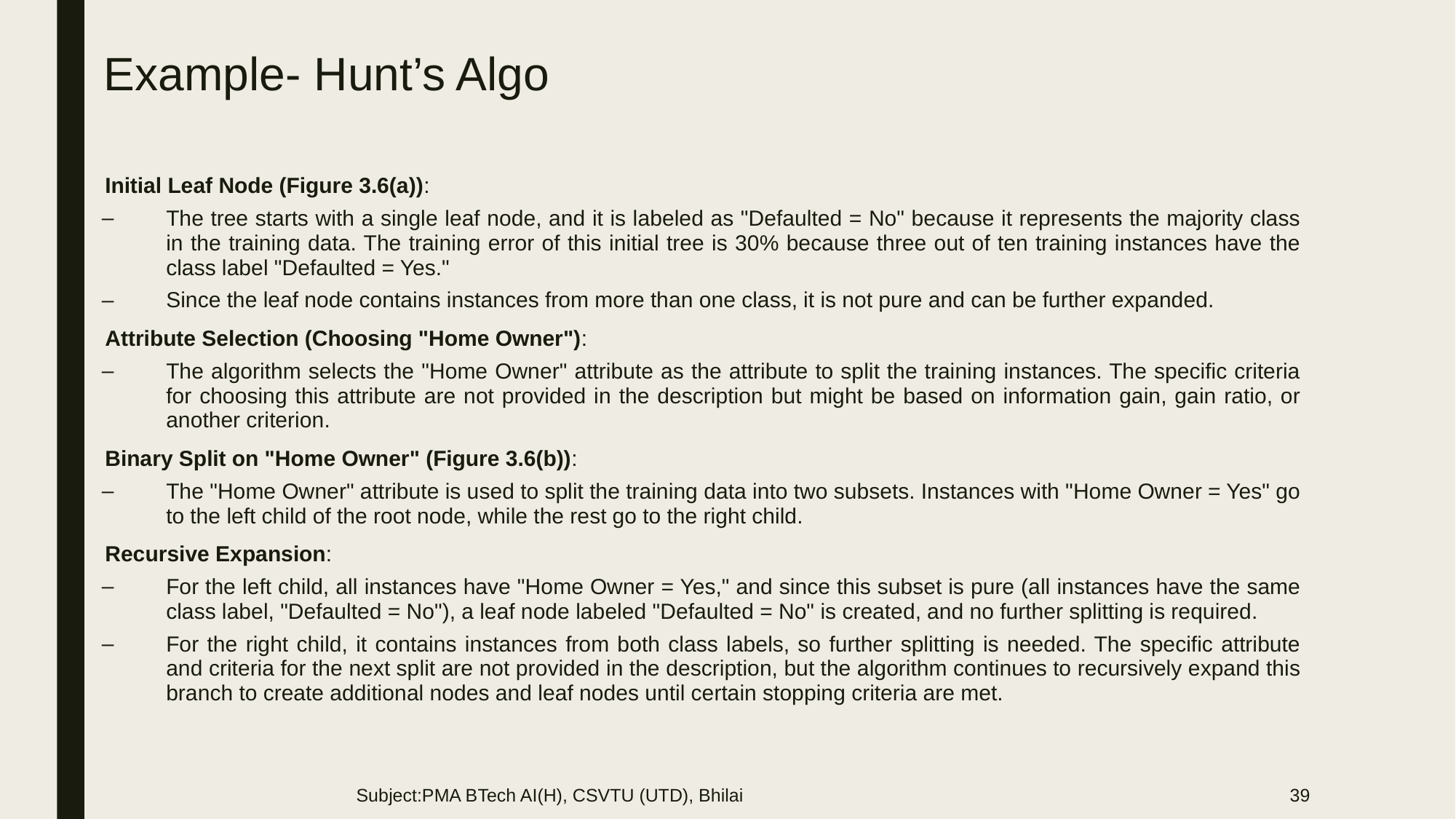

# Example- Hunt’s Algo
Initial Leaf Node (Figure 3.6(a)):
The tree starts with a single leaf node, and it is labeled as "Defaulted = No" because it represents the majority class in the training data. The training error of this initial tree is 30% because three out of ten training instances have the class label "Defaulted = Yes."
Since the leaf node contains instances from more than one class, it is not pure and can be further expanded.
Attribute Selection (Choosing "Home Owner"):
The algorithm selects the "Home Owner" attribute as the attribute to split the training instances. The specific criteria for choosing this attribute are not provided in the description but might be based on information gain, gain ratio, or another criterion.
Binary Split on "Home Owner" (Figure 3.6(b)):
The "Home Owner" attribute is used to split the training data into two subsets. Instances with "Home Owner = Yes" go to the left child of the root node, while the rest go to the right child.
Recursive Expansion:
For the left child, all instances have "Home Owner = Yes," and since this subset is pure (all instances have the same class label, "Defaulted = No"), a leaf node labeled "Defaulted = No" is created, and no further splitting is required.
For the right child, it contains instances from both class labels, so further splitting is needed. The specific attribute and criteria for the next split are not provided in the description, but the algorithm continues to recursively expand this branch to create additional nodes and leaf nodes until certain stopping criteria are met.

Subject:PMA BTech AI(H), CSVTU (UTD), Bhilai
39